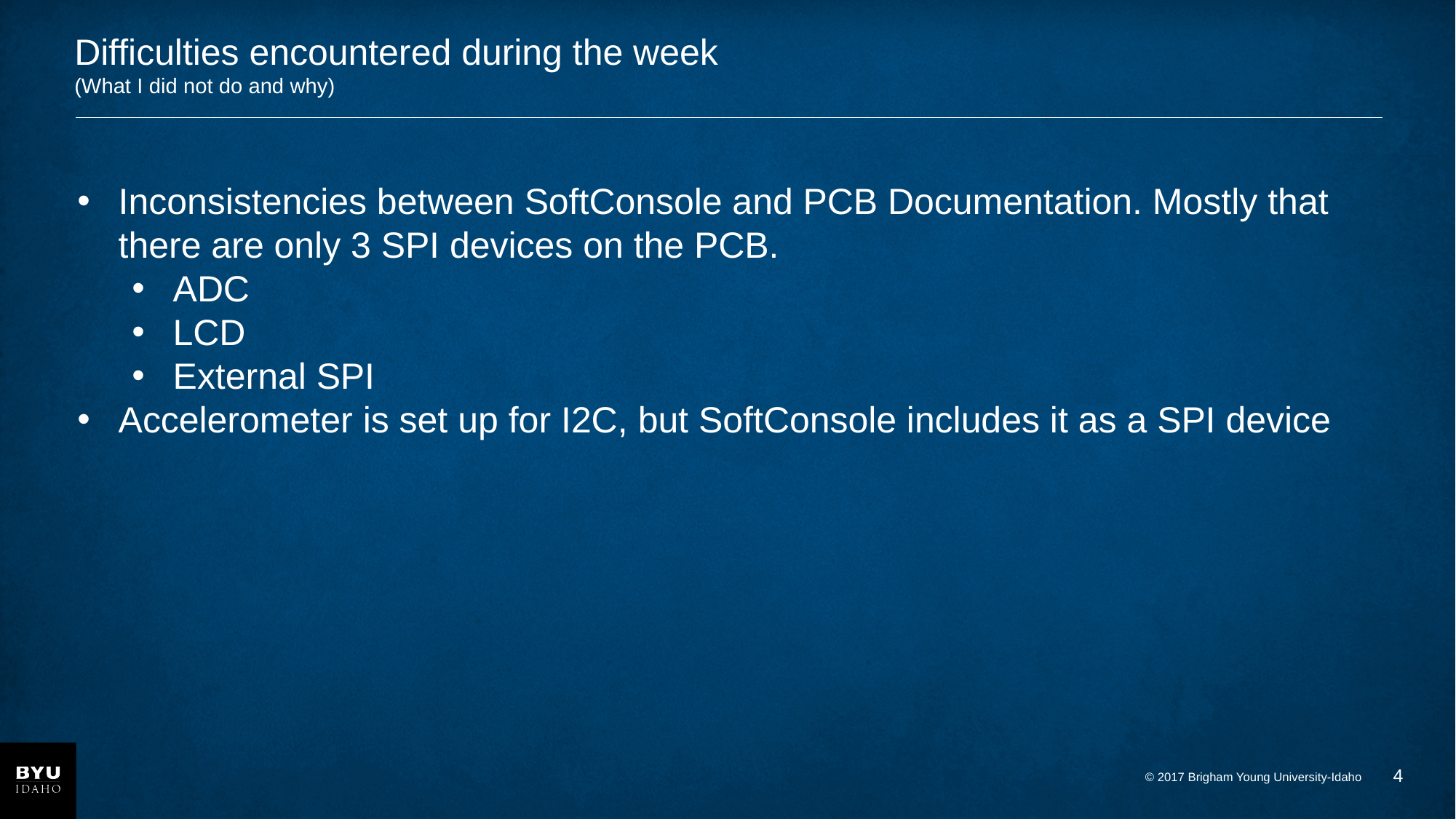

# Difficulties encountered during the week (What I did not do and why)
Inconsistencies between SoftConsole and PCB Documentation. Mostly that there are only 3 SPI devices on the PCB.
ADC
LCD
External SPI
Accelerometer is set up for I2C, but SoftConsole includes it as a SPI device